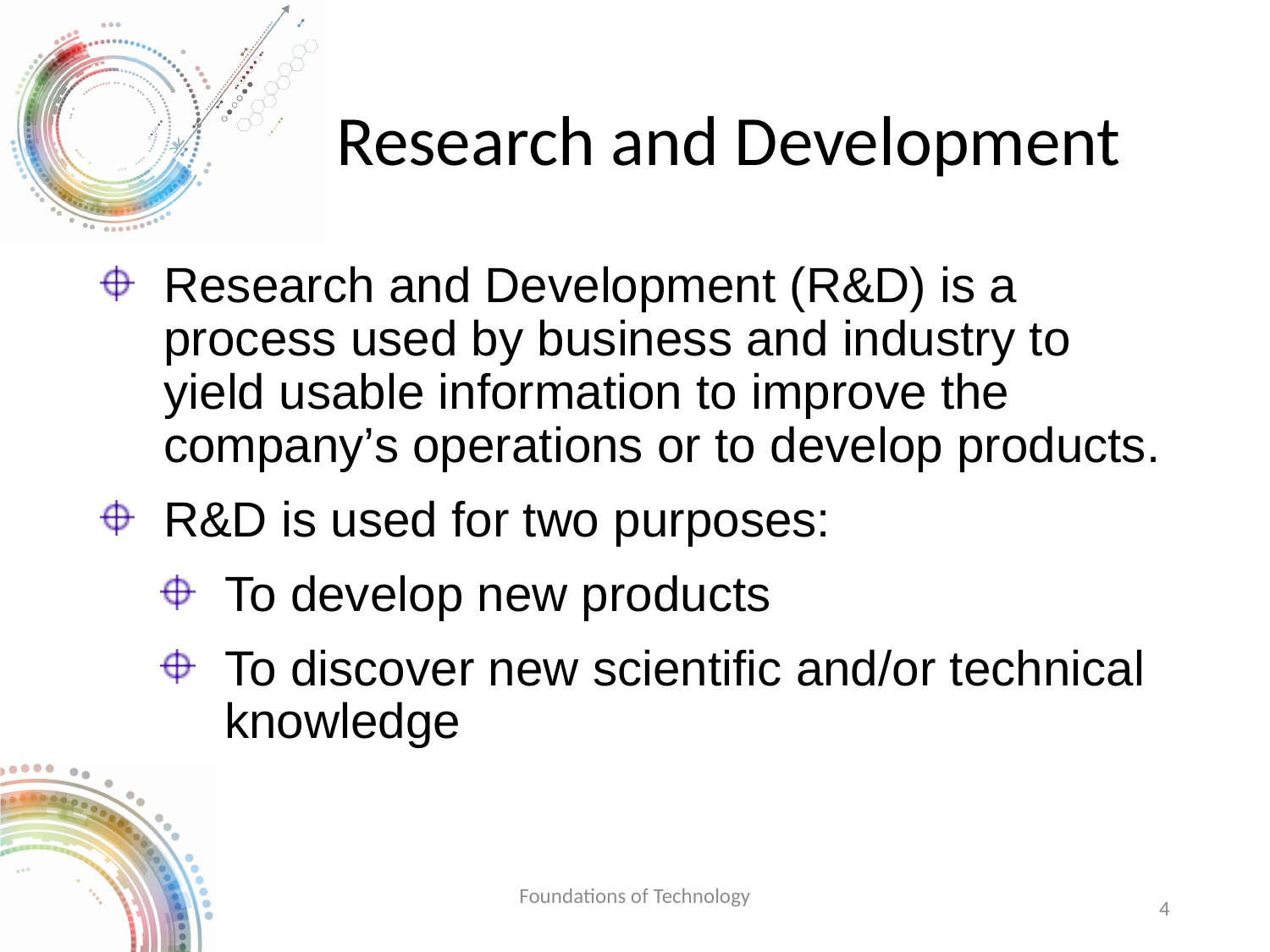

# Research and Development
Research and Development (R&D) is a process used by business and industry to yield usable information to improve the company’s operations or to develop products.
R&D is used for two purposes:
To develop new products
To discover new scientific and/or technical knowledge

Foundations of Technology

4